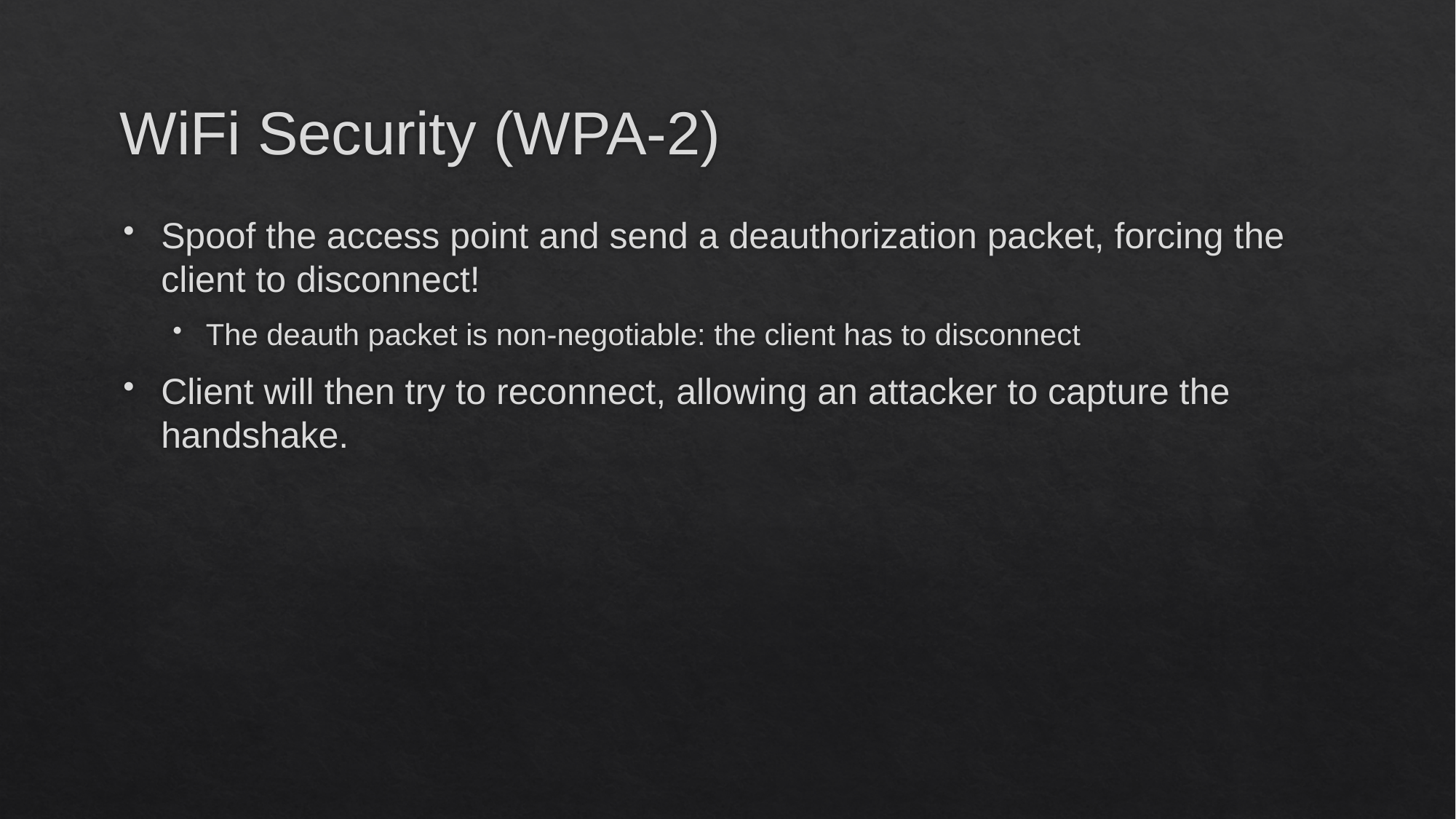

# WiFi Security (WPA-2)
Spoof the access point and send a deauthorization packet, forcing the client to disconnect!
The deauth packet is non-negotiable: the client has to disconnect
Client will then try to reconnect, allowing an attacker to capture the handshake.